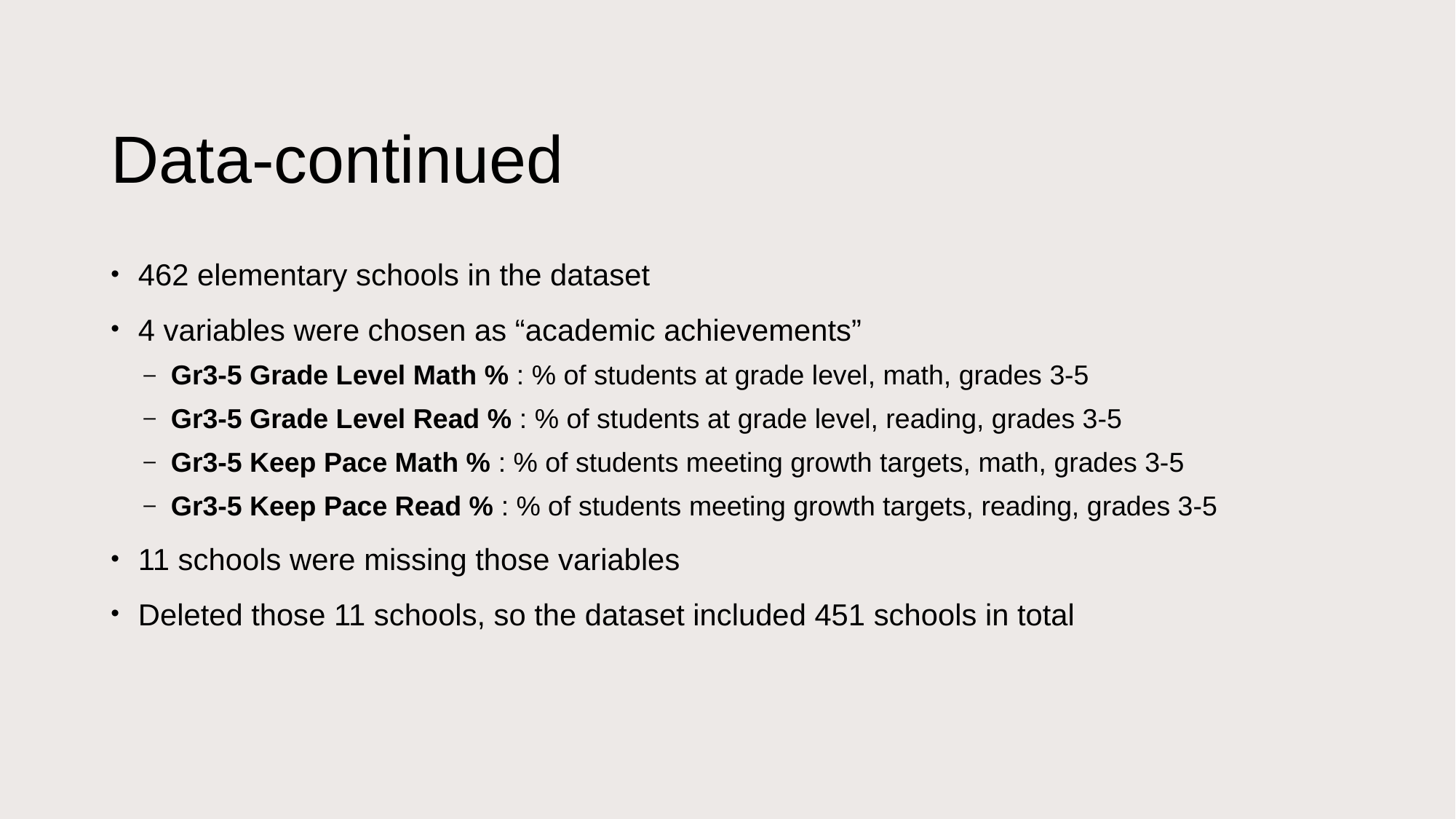

# Data-continued
462 elementary schools in the dataset
4 variables were chosen as “academic achievements”
Gr3-5 Grade Level Math % : % of students at grade level, math, grades 3-5
Gr3-5 Grade Level Read % : % of students at grade level, reading, grades 3-5
Gr3-5 Keep Pace Math % : % of students meeting growth targets, math, grades 3-5
Gr3-5 Keep Pace Read % : % of students meeting growth targets, reading, grades 3-5
11 schools were missing those variables
Deleted those 11 schools, so the dataset included 451 schools in total